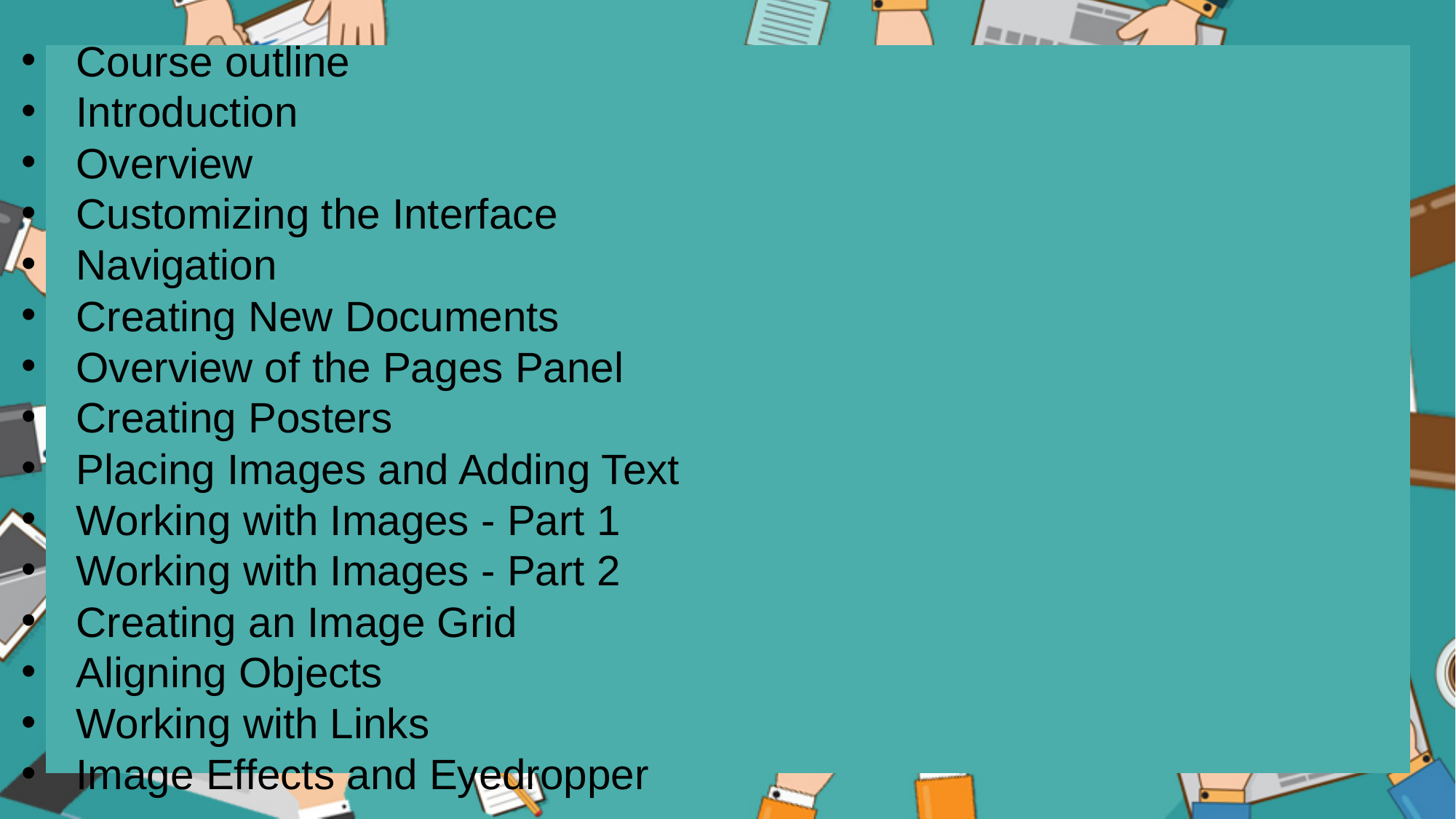

Course outline
Introduction
Overview
Customizing the Interface
Navigation
Creating New Documents
Overview of the Pages Panel
Creating Posters
Placing Images and Adding Text
Working with Images - Part 1
Working with Images - Part 2
Creating an Image Grid
Aligning Objects
Working with Links
Image Effects and Eyedropper